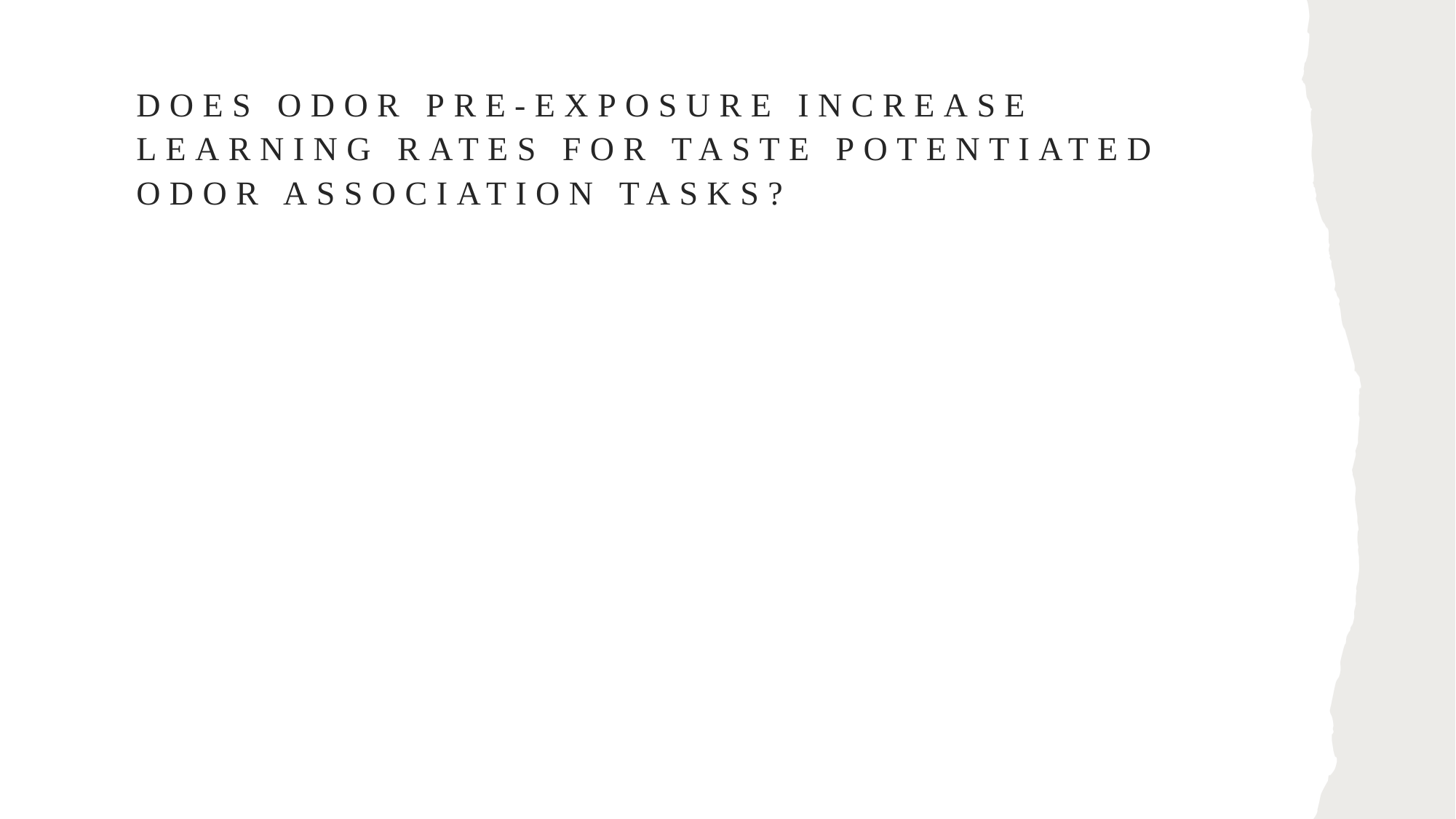

# Does odor pre-exposure increase learning rates for taste potentiated odor association tasks?